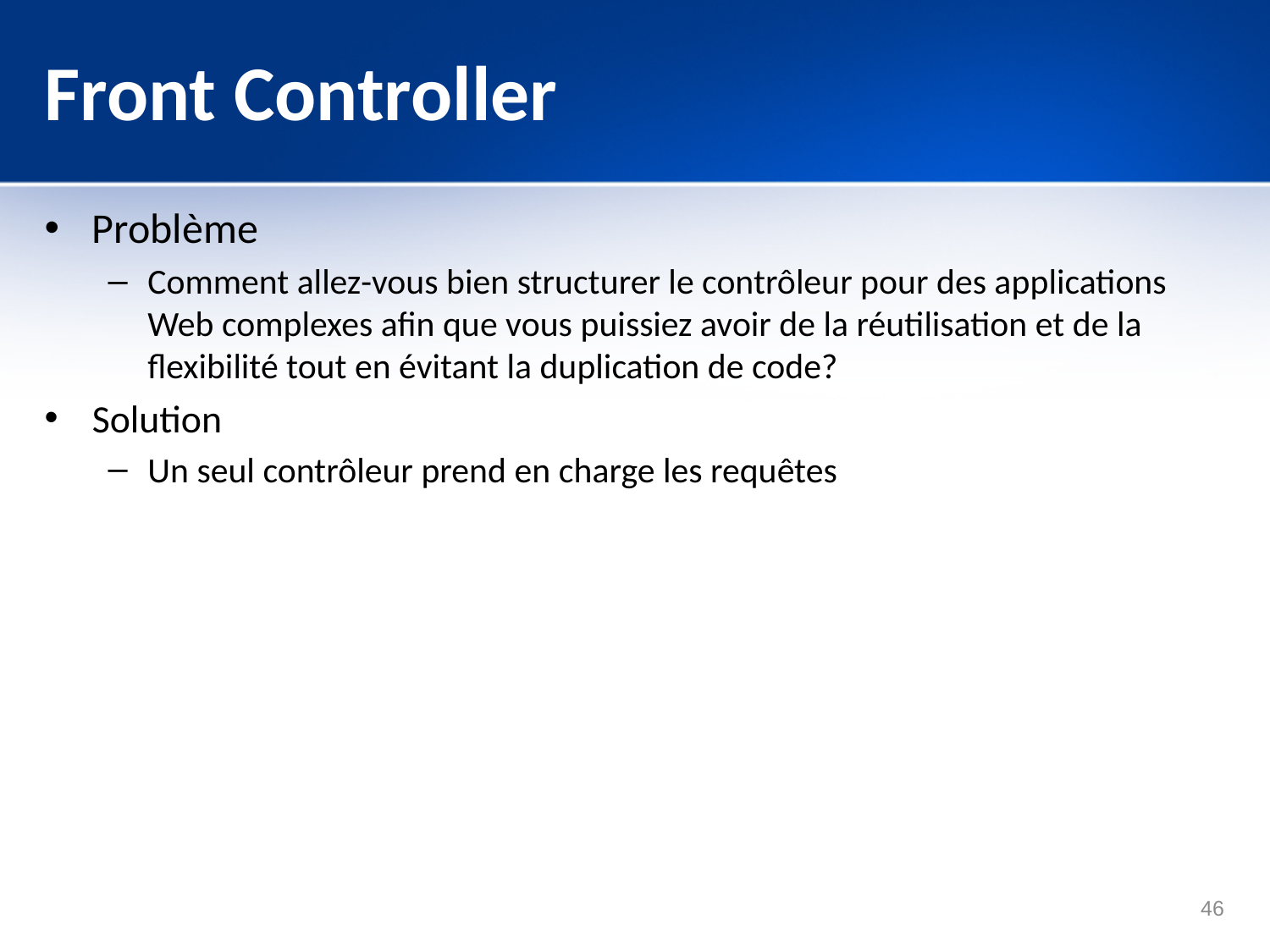

# Front Controller
Problème
Comment allez-vous bien structurer le contrôleur pour des applications Web complexes afin que vous puissiez avoir de la réutilisation et de la flexibilité tout en évitant la duplication de code?
Solution
Un seul contrôleur prend en charge les requêtes
46